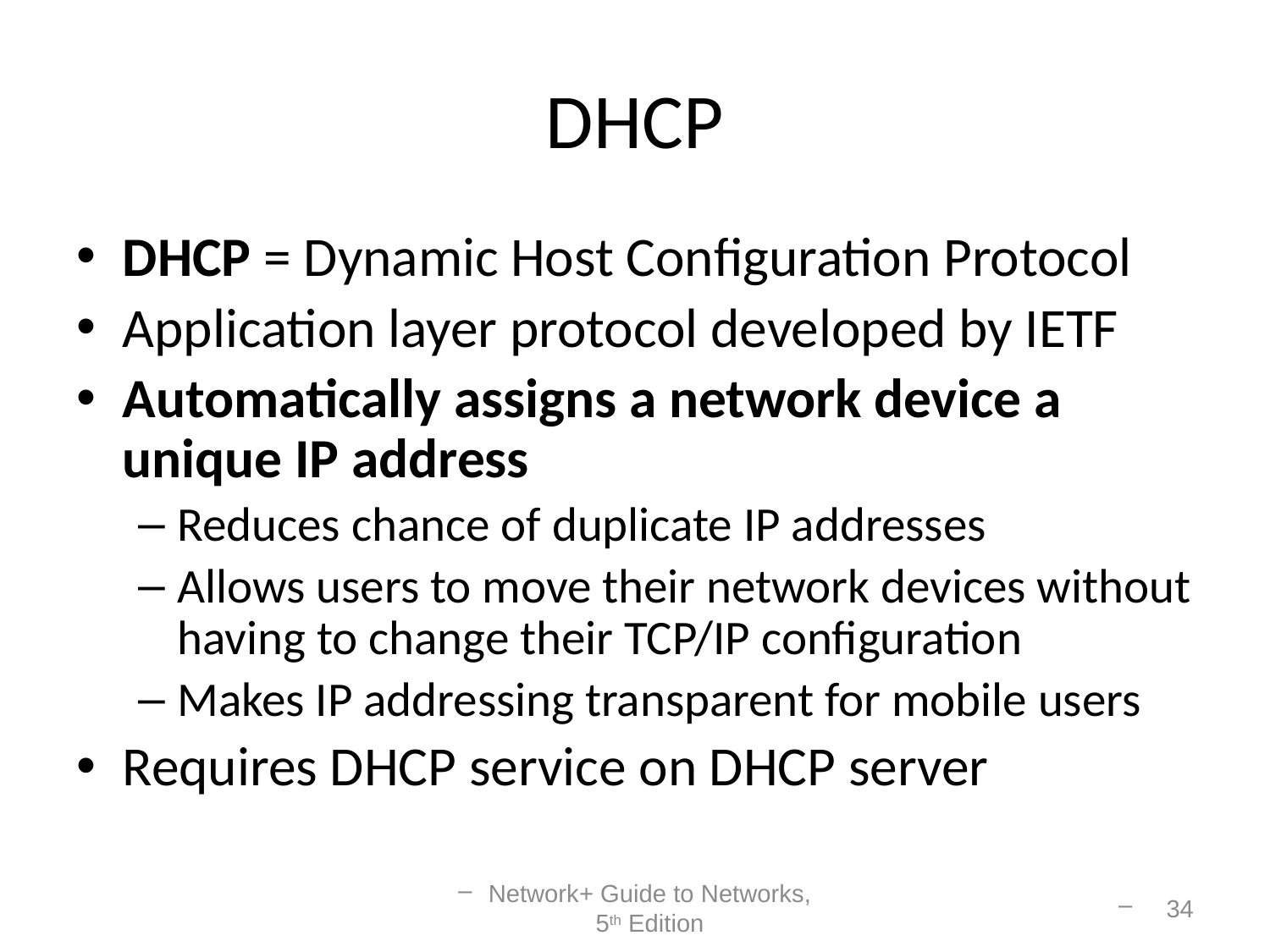

# DHCP
DHCP = Dynamic Host Configuration Protocol
Application layer protocol developed by IETF
Automatically assigns a network device a unique IP address
Reduces chance of duplicate IP addresses
Allows users to move their network devices without having to change their TCP/IP configuration
Makes IP addressing transparent for mobile users
Requires DHCP service on DHCP server
Network+ Guide to Networks, 5th Edition
34